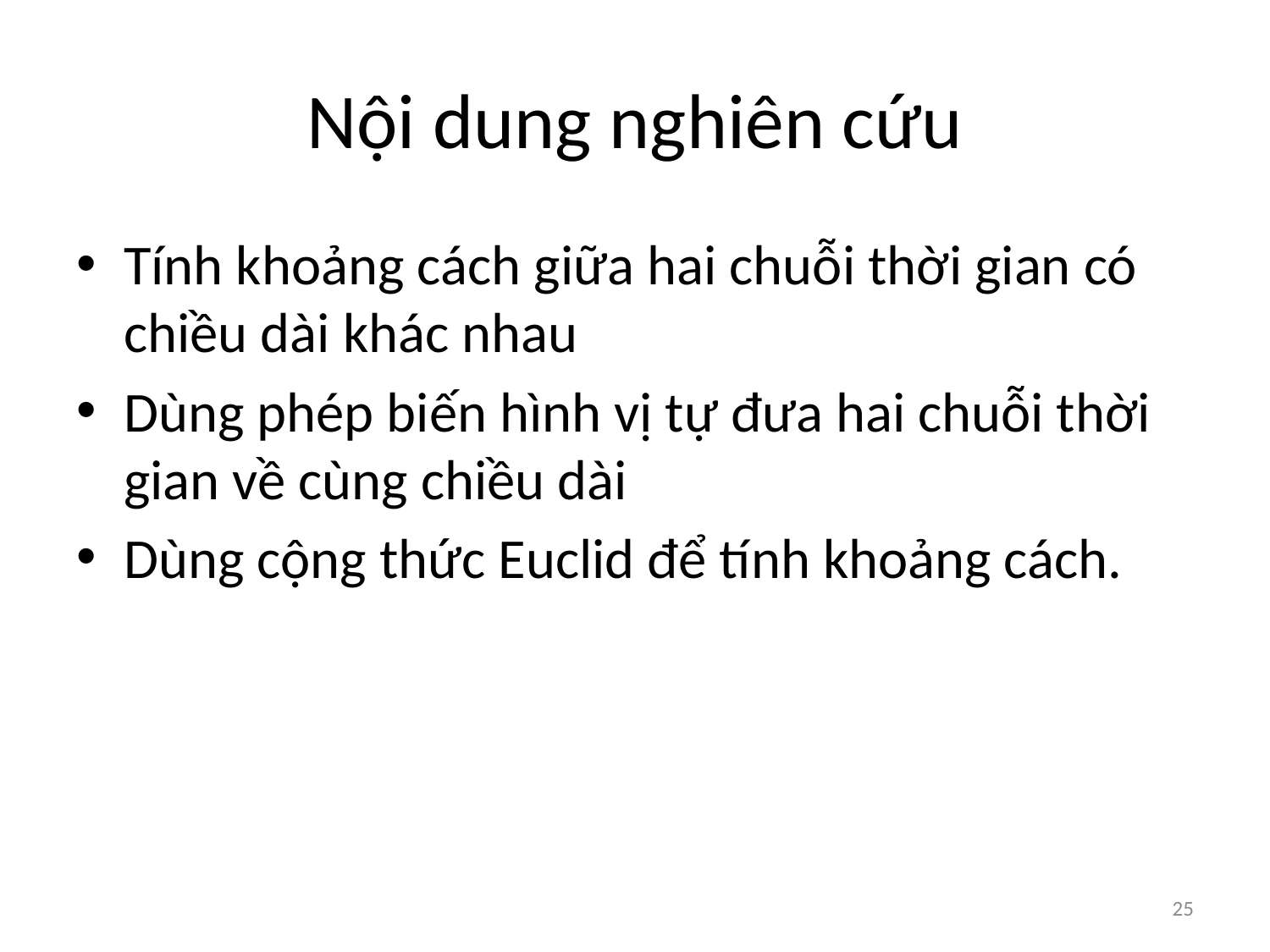

# Nội dung nghiên cứu
Tính khoảng cách giữa hai chuỗi thời gian có chiều dài khác nhau
Dùng phép biến hình vị tự đưa hai chuỗi thời gian về cùng chiều dài
Dùng cộng thức Euclid để tính khoảng cách.

25